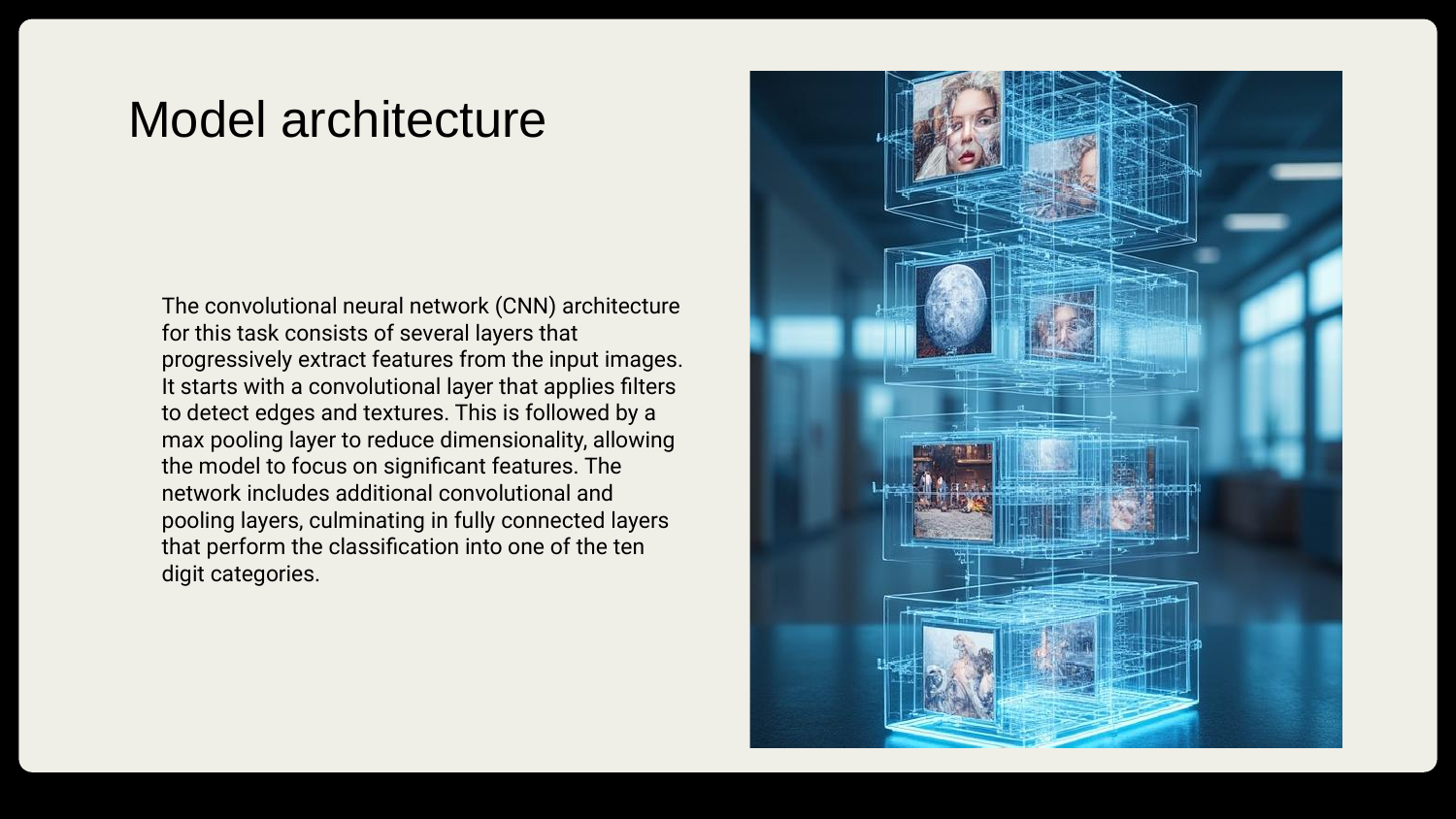

# Model architecture
The convolutional neural network (CNN) architecture for this task consists of several layers that progressively extract features from the input images. It starts with a convolutional layer that applies filters to detect edges and textures. This is followed by a max pooling layer to reduce dimensionality, allowing the model to focus on significant features. The network includes additional convolutional and pooling layers, culminating in fully connected layers that perform the classification into one of the ten digit categories.
DD/MM/YYYY
Feature Name/Product
Your Company Name